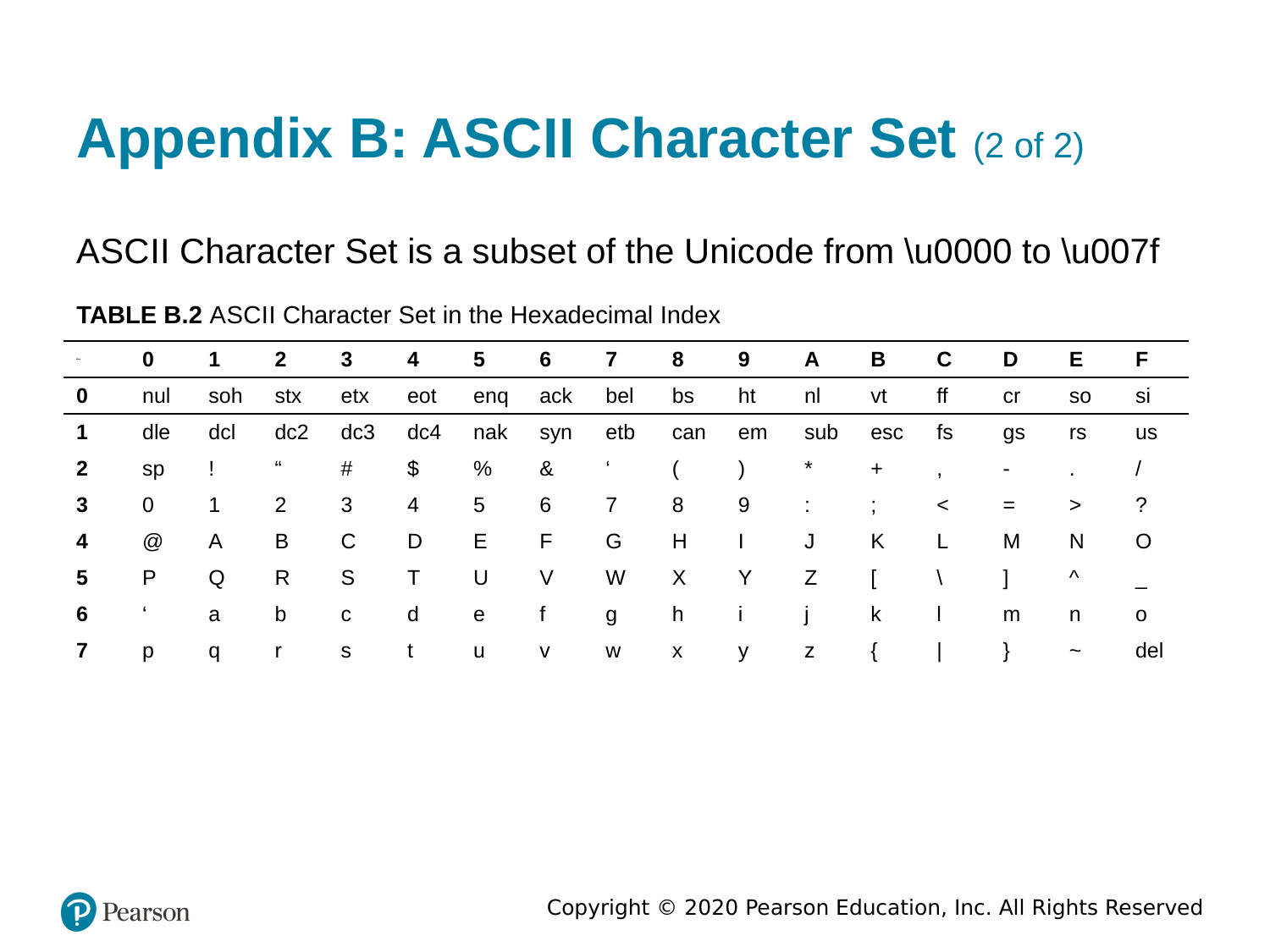

# Appendix B: A S C I I Character Set (2 of 2)
A S C I I Character Set is a subset of the Unicode from \u0000 to \u007f
TABLE B.2 A S C I I Character Set in the Hexadecimal Index
| Blank | 0 | 1 | 2 | 3 | 4 | 5 | 6 | 7 | 8 | 9 | A | B | C | D | E | F |
| --- | --- | --- | --- | --- | --- | --- | --- | --- | --- | --- | --- | --- | --- | --- | --- | --- |
| 0 | nul | soh | stx | etx | eot | enq | ack | bel | bs | ht | nl | vt | ff | cr | so | si |
| 1 | dle | dcl | dc2 | dc3 | dc4 | nak | syn | etb | can | em | sub | esc | fs | gs | rs | us |
| 2 | sp | ! | “ | # | $ | % | & | ‘ | ( | ) | \* | + | , | - | . | / |
| 3 | 0 | 1 | 2 | 3 | 4 | 5 | 6 | 7 | 8 | 9 | : | ; | < | = | > | ? |
| 4 | @ | A | B | C | D | E | F | G | H | I | J | K | L | M | N | O |
| 5 | P | Q | R | S | T | U | V | W | X | Y | Z | [ | \ | ] | ^ | \_ |
| 6 | ‘ | a | b | c | d | e | f | g | h | i | j | k | l | m | n | o |
| 7 | p | q | r | s | t | u | v | w | x | y | z | { | | | } | ~ | del |